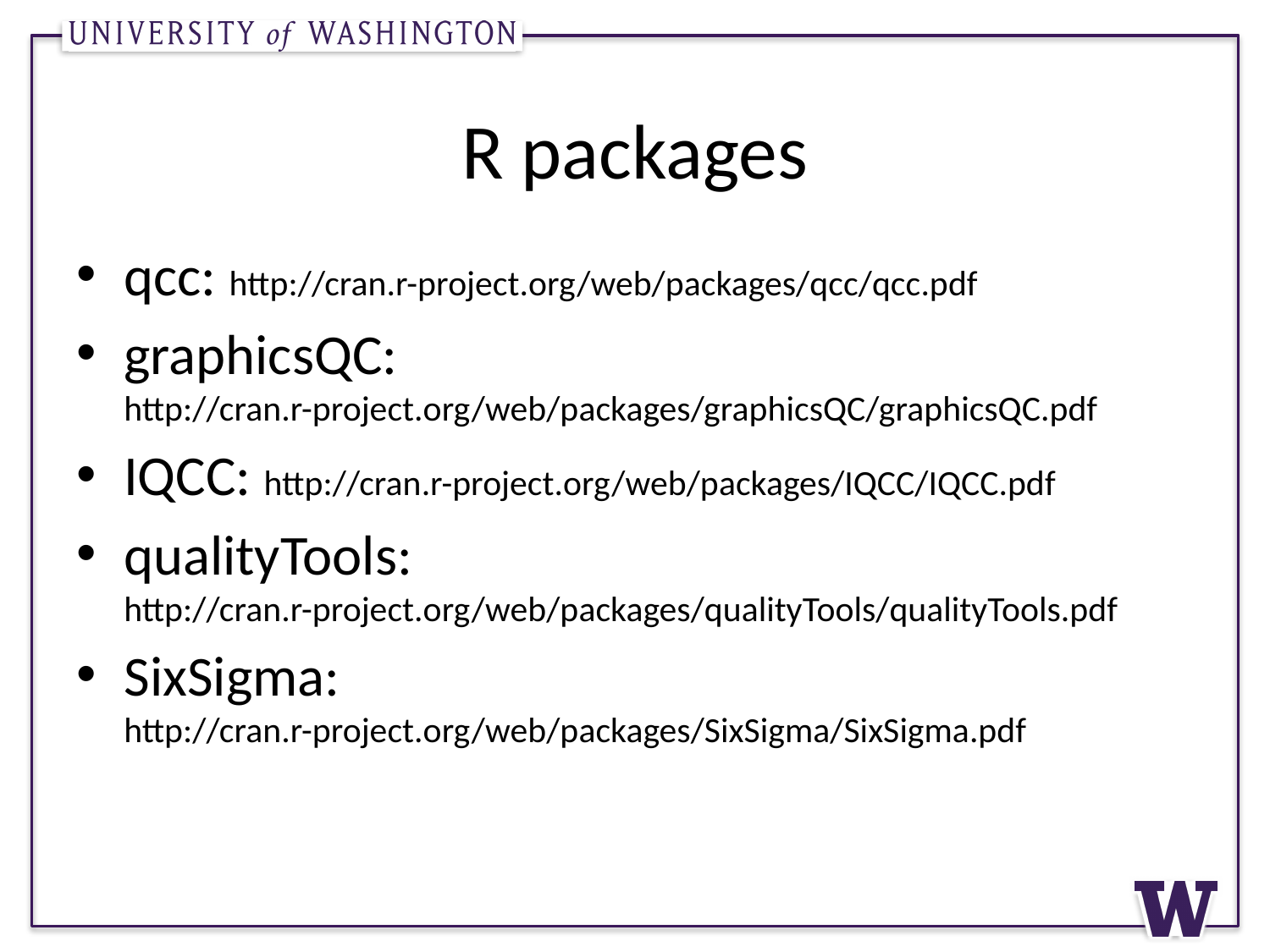

# R packages
qcc: http://cran.r-project.org/web/packages/qcc/qcc.pdf
graphicsQC: http://cran.r-project.org/web/packages/graphicsQC/graphicsQC.pdf
IQCC: http://cran.r-project.org/web/packages/IQCC/IQCC.pdf
qualityTools: http://cran.r-project.org/web/packages/qualityTools/qualityTools.pdf
SixSigma: http://cran.r-project.org/web/packages/SixSigma/SixSigma.pdf